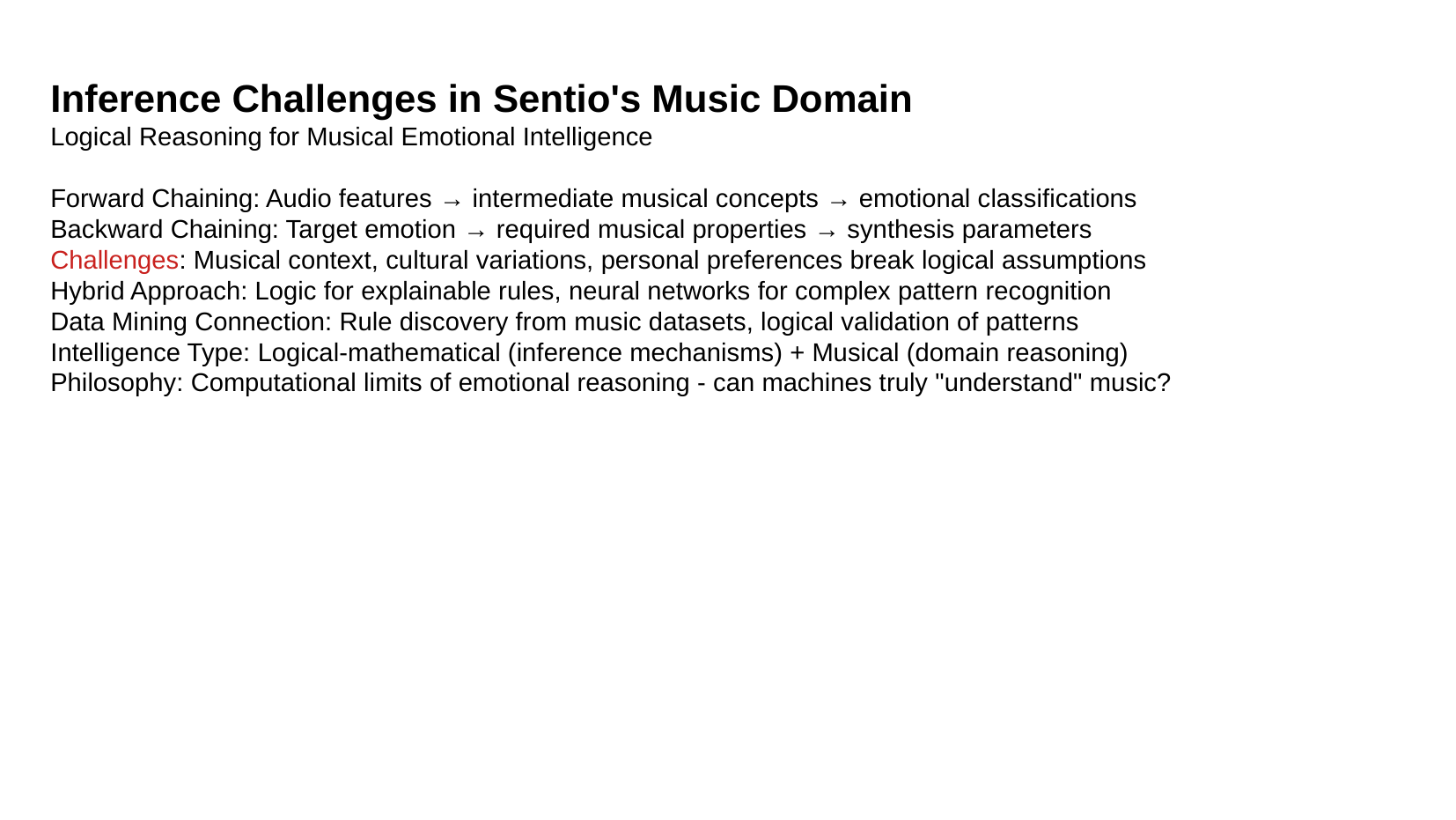

Inference Challenges in Sentio's Music Domain
Logical Reasoning for Musical Emotional Intelligence

Forward Chaining: Audio features → intermediate musical concepts → emotional classifications
Backward Chaining: Target emotion → required musical properties → synthesis parameters
Challenges: Musical context, cultural variations, personal preferences break logical assumptions
Hybrid Approach: Logic for explainable rules, neural networks for complex pattern recognition
Data Mining Connection: Rule discovery from music datasets, logical validation of patterns
Intelligence Type: Logical-mathematical (inference mechanisms) + Musical (domain reasoning)
Philosophy: Computational limits of emotional reasoning - can machines truly "understand" music?